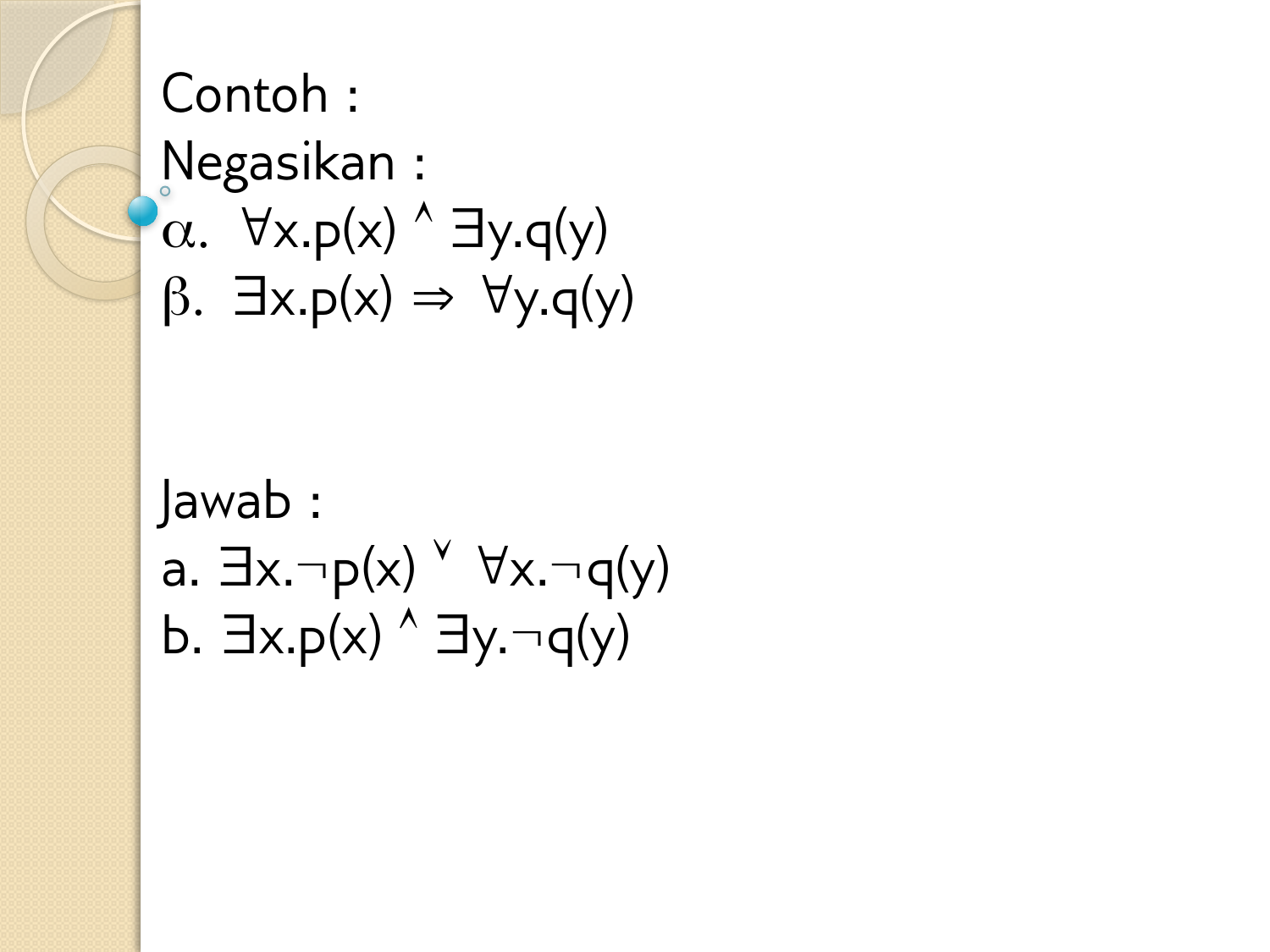

Contoh :
Negasikan :
∀x.p(x) ∧ ∃y.q(y)
∃x.p(x) ⇒ ∀y.q(y)

Jawab :
a. ∃x.¬p(x) ∨ ∀x.¬q(y)
b. ∃x.p(x) ∧ ∃y.¬q(y)